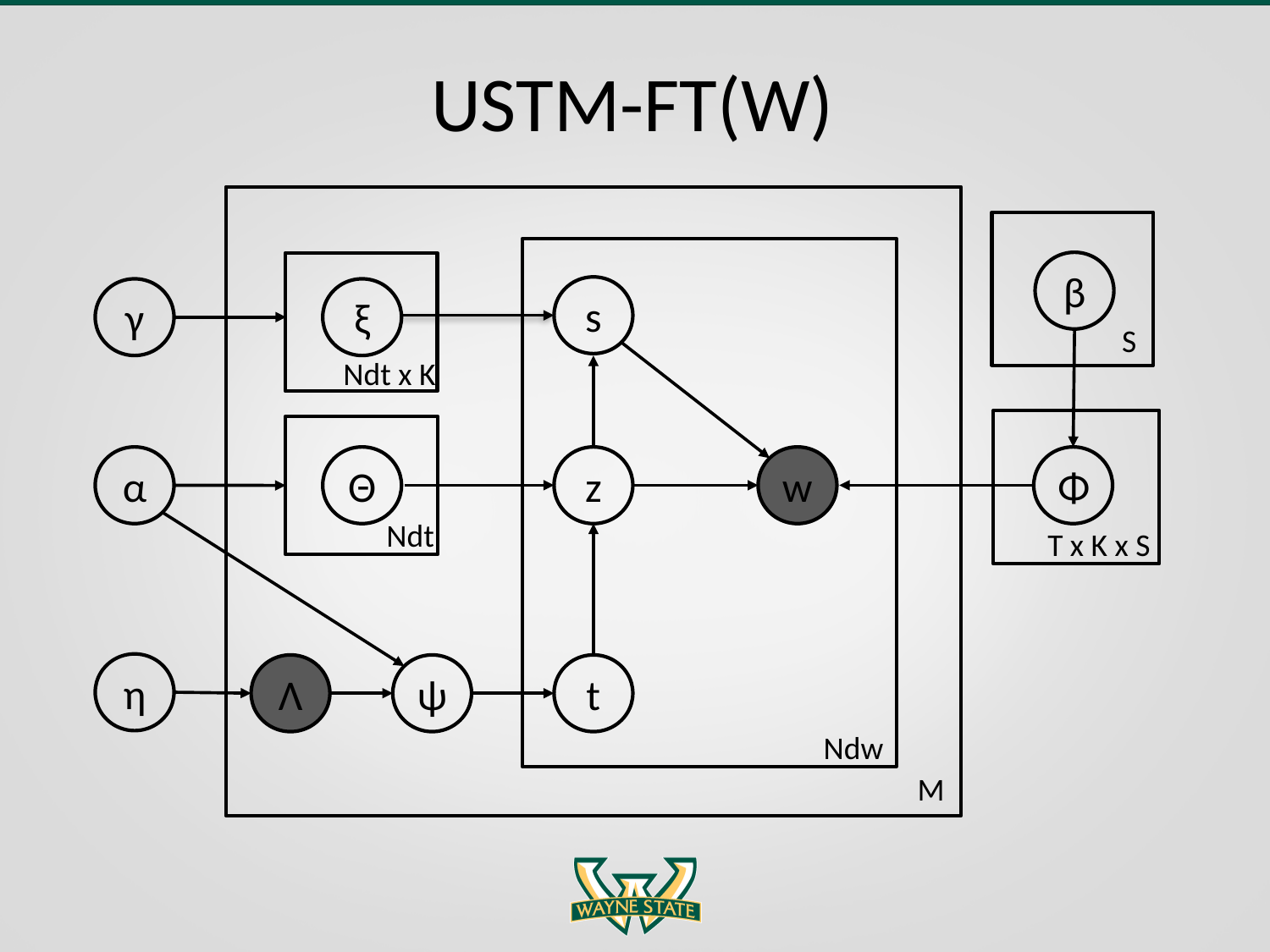

# USTM-FT(W)

β

s
γ
ξ
S
Ndt x K

α
Θ
z
w
Φ
Ndt
T x K x S
η
Λ
ψ
t
        Ndw
      M